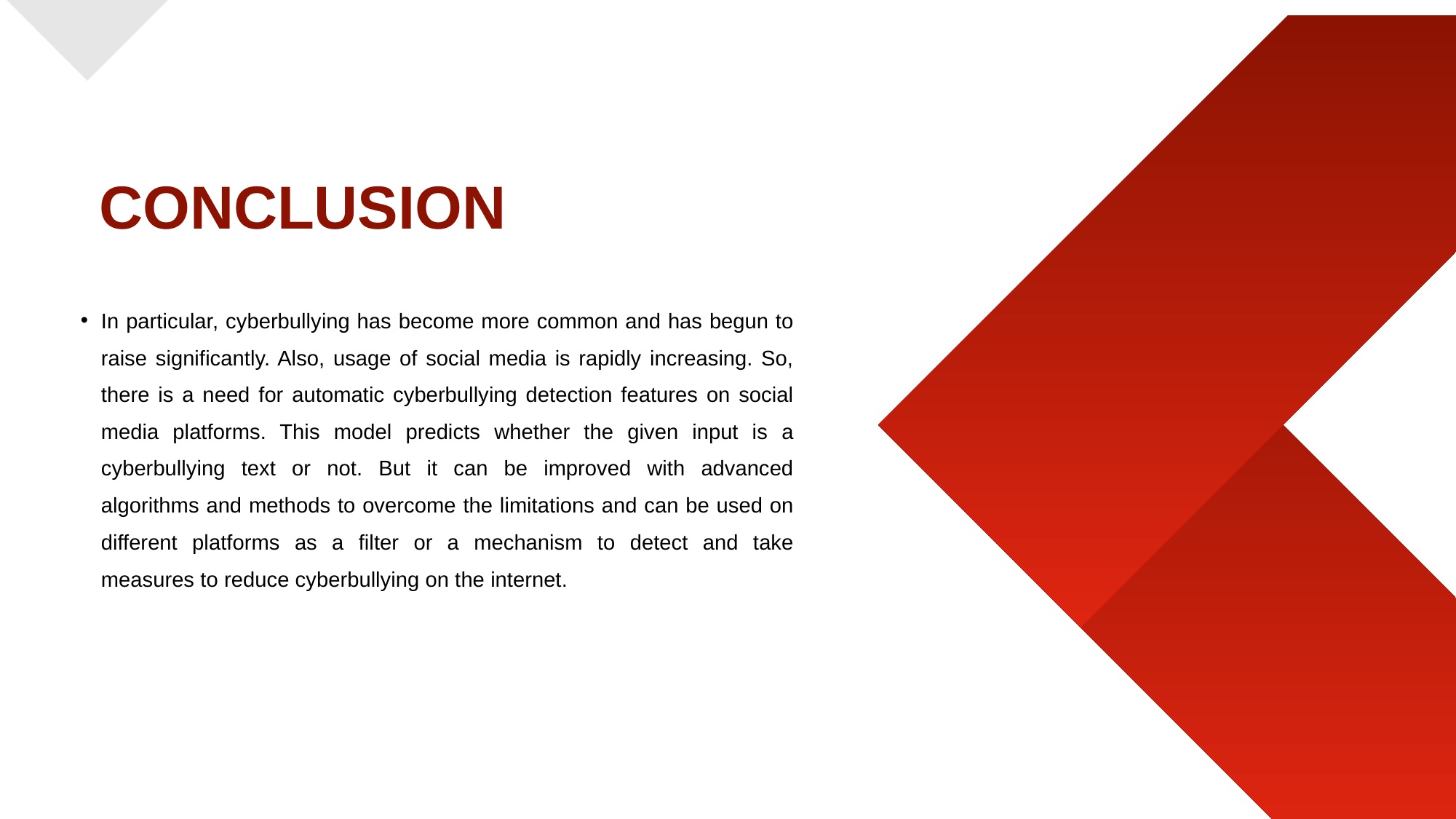

CONCLUSION
In particular, cyberbullying has become more common and has begun to raise significantly. Also, usage of social media is rapidly increasing. So, there is a need for automatic cyberbullying detection features on social media platforms. This model predicts whether the given input is a cyberbullying text or not. But it can be improved with advanced algorithms and methods to overcome the limitations and can be used on different platforms as a filter or a mechanism to detect and take measures to reduce cyberbullying on the internet.